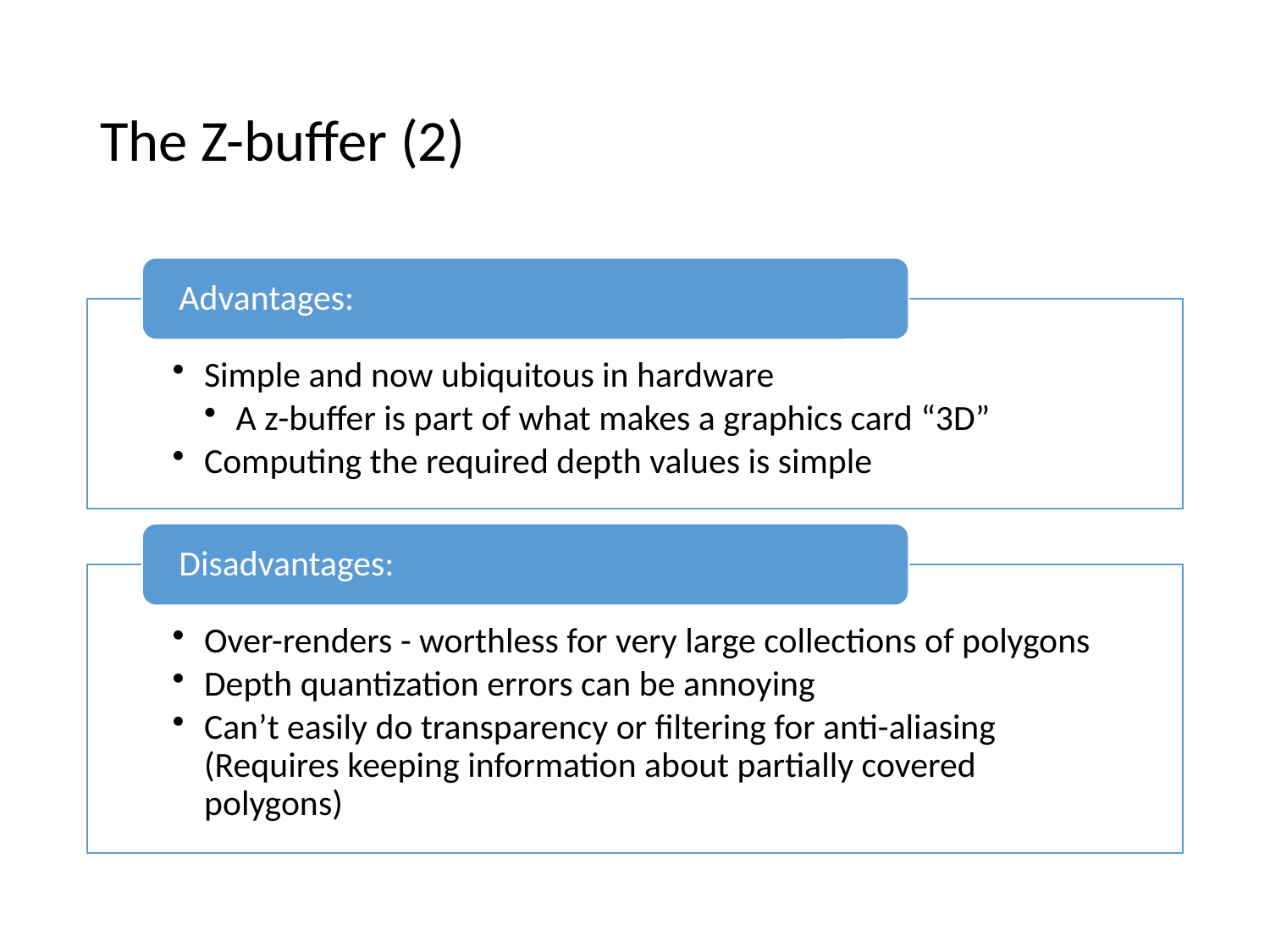

# The Z-buffer (2)
Simple and now ubiquitous in hardware
A z-buffer is part of what makes a graphics card “3D”
Computing the required depth values is simple
Advantages:
Over-renders - worthless for very large collections of polygons
Depth quantization errors can be annoying
Can’t easily do transparency or filtering for anti-aliasing (Requires keeping information about partially covered polygons)
Disadvantages: